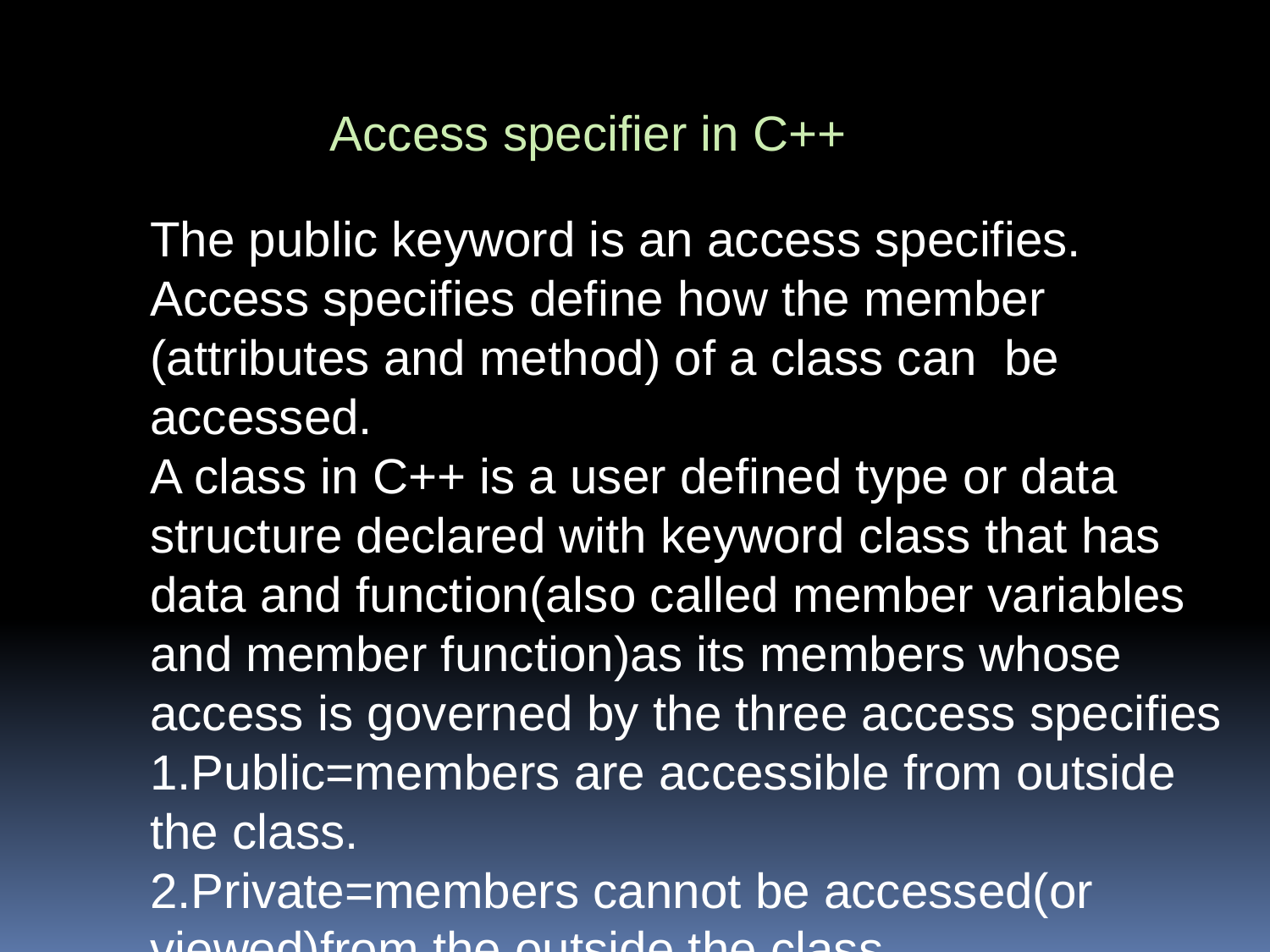

Access specifier in C++
The public keyword is an access specifies. Access specifies define how the member (attributes and method) of a class can  be accessed.
A class in C++ is a user defined type or data structure declared with keyword class that has data and function(also called member variables and member function)as its members whose access is governed by the three access specifies
1.Public=members are accessible from outside the class.
2.Private=members cannot be accessed(or viewed)from the outside the class.
3.Protected=members cannot be accessed from outside the class,however,they can be accessed in inherited classes.